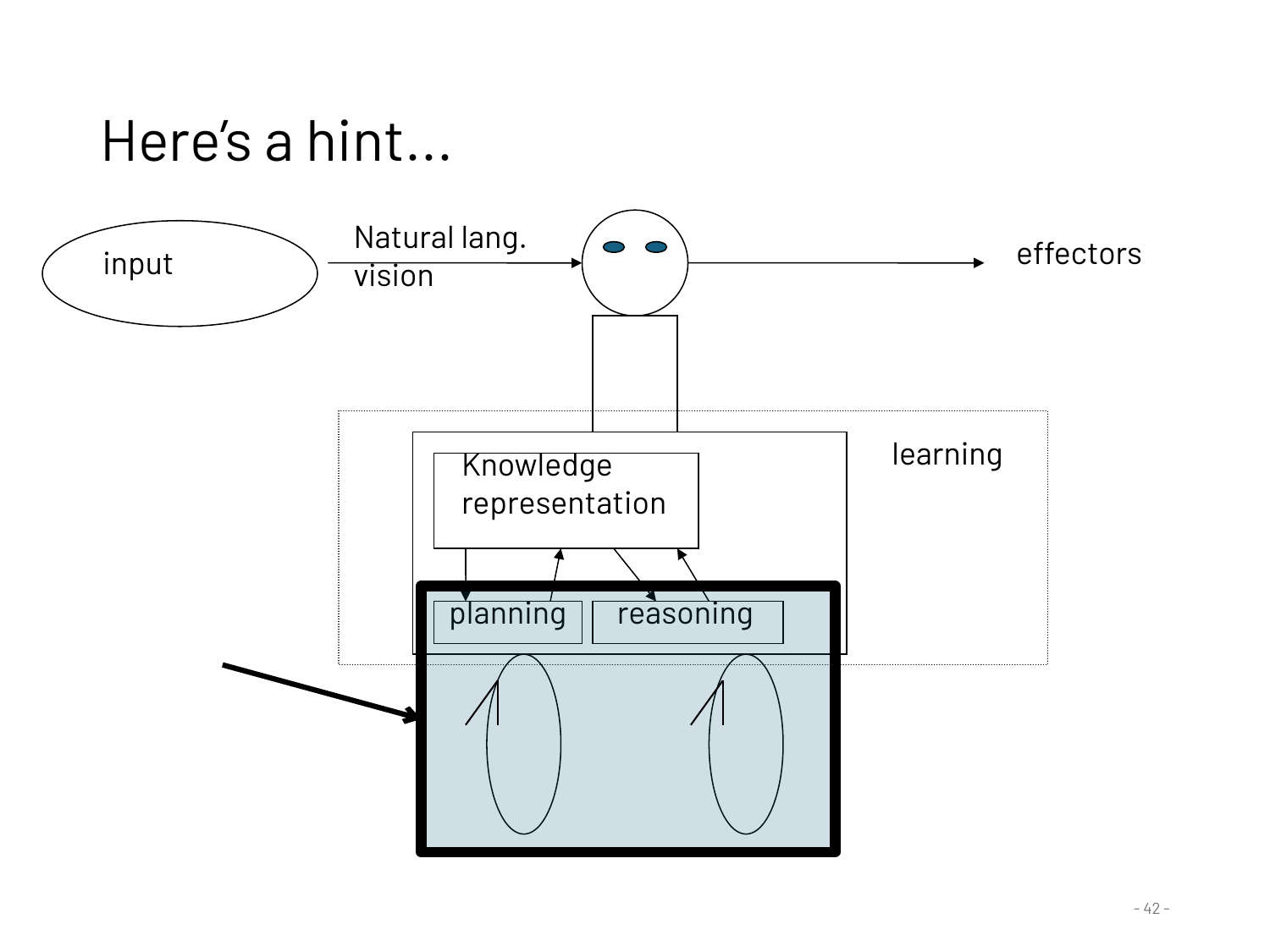

# Here’s a hint...
Natural lang.
vision

effectors
input

learning

Knowledge
representation

planning

reasoning

- 42 -